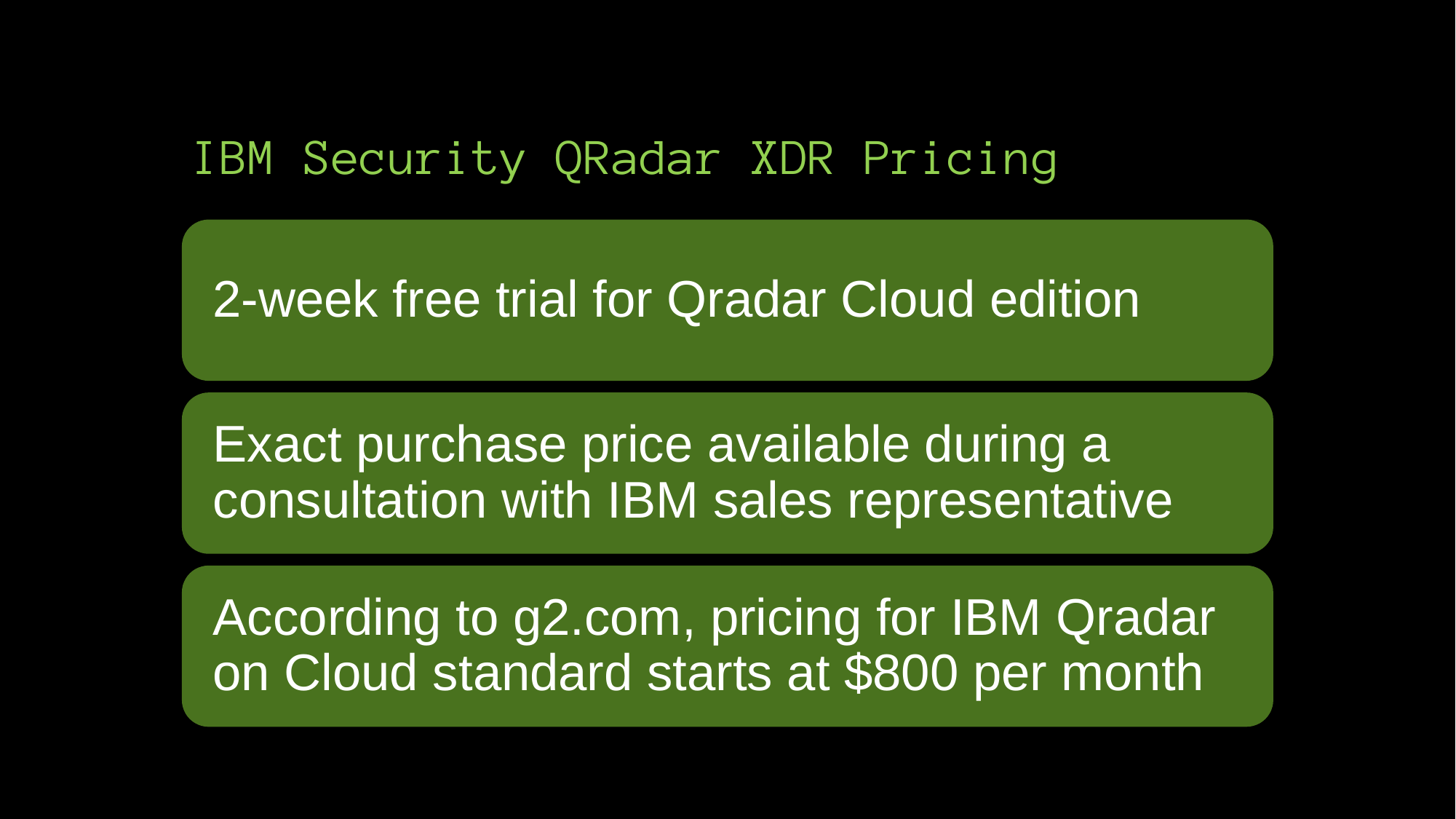

# IBM Security QRadar XDR Pricing
2-week free trial for Qradar Cloud edition
Exact purchase price available during a consultation with IBM sales representative
According to g2.com, pricing for IBM Qradar on Cloud standard starts at $800 per month